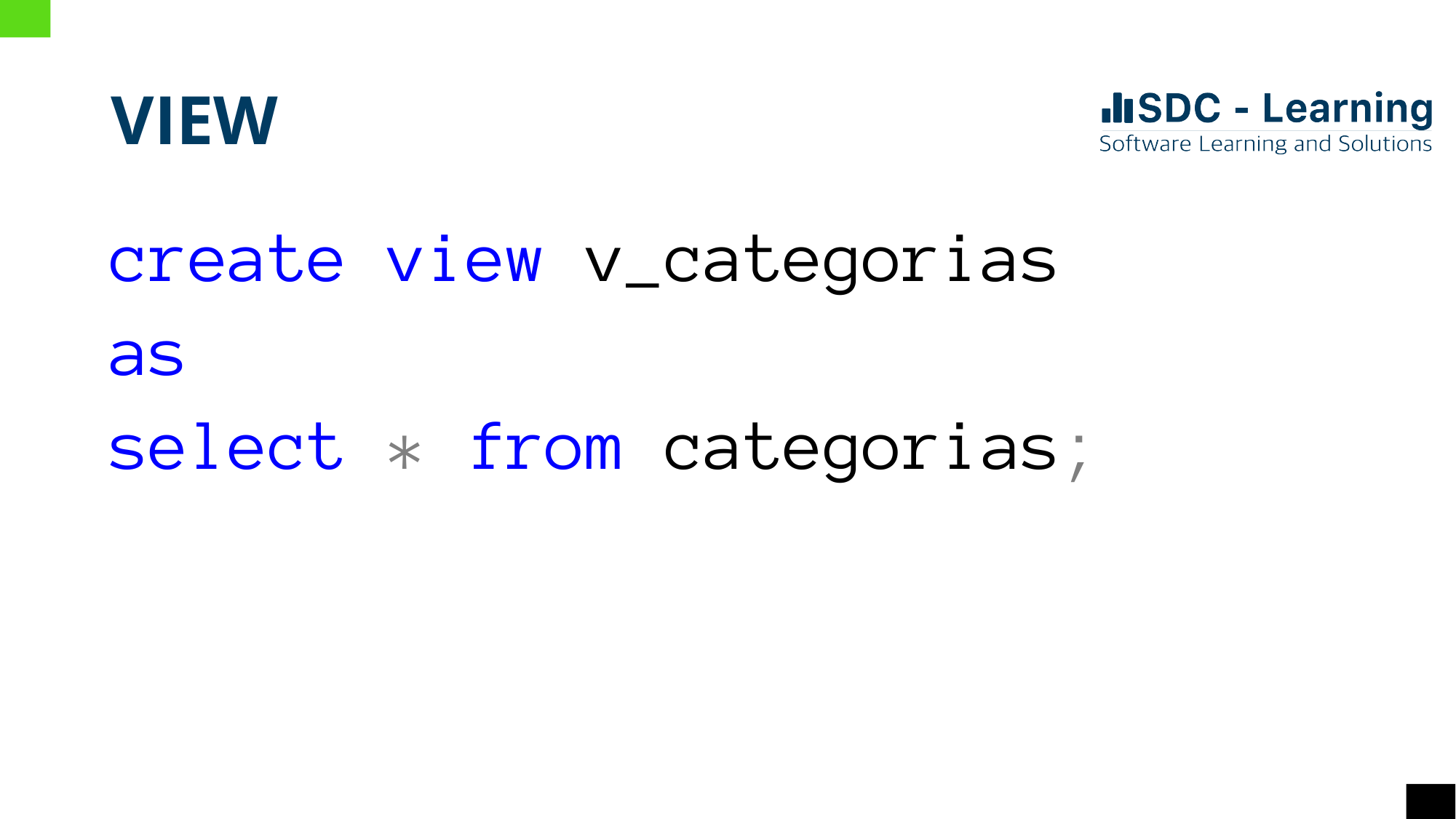

# VIEW
create view v_categorias
as
select * from categorias;